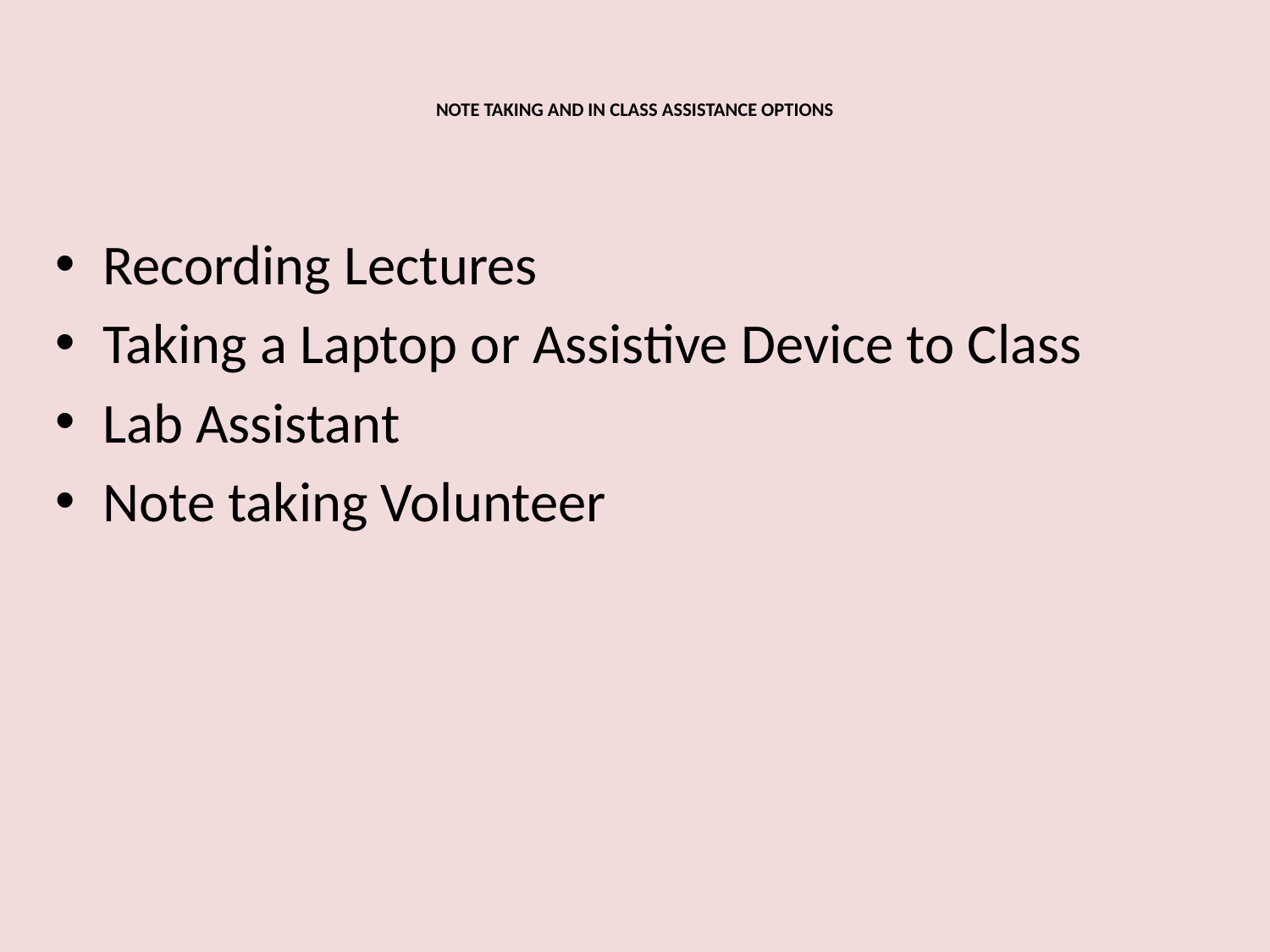

# NOTE TAKING AND IN CLASS ASSISTANCE OPTIONS
Recording Lectures
Taking a Laptop or Assistive Device to Class
Lab Assistant
Note taking Volunteer